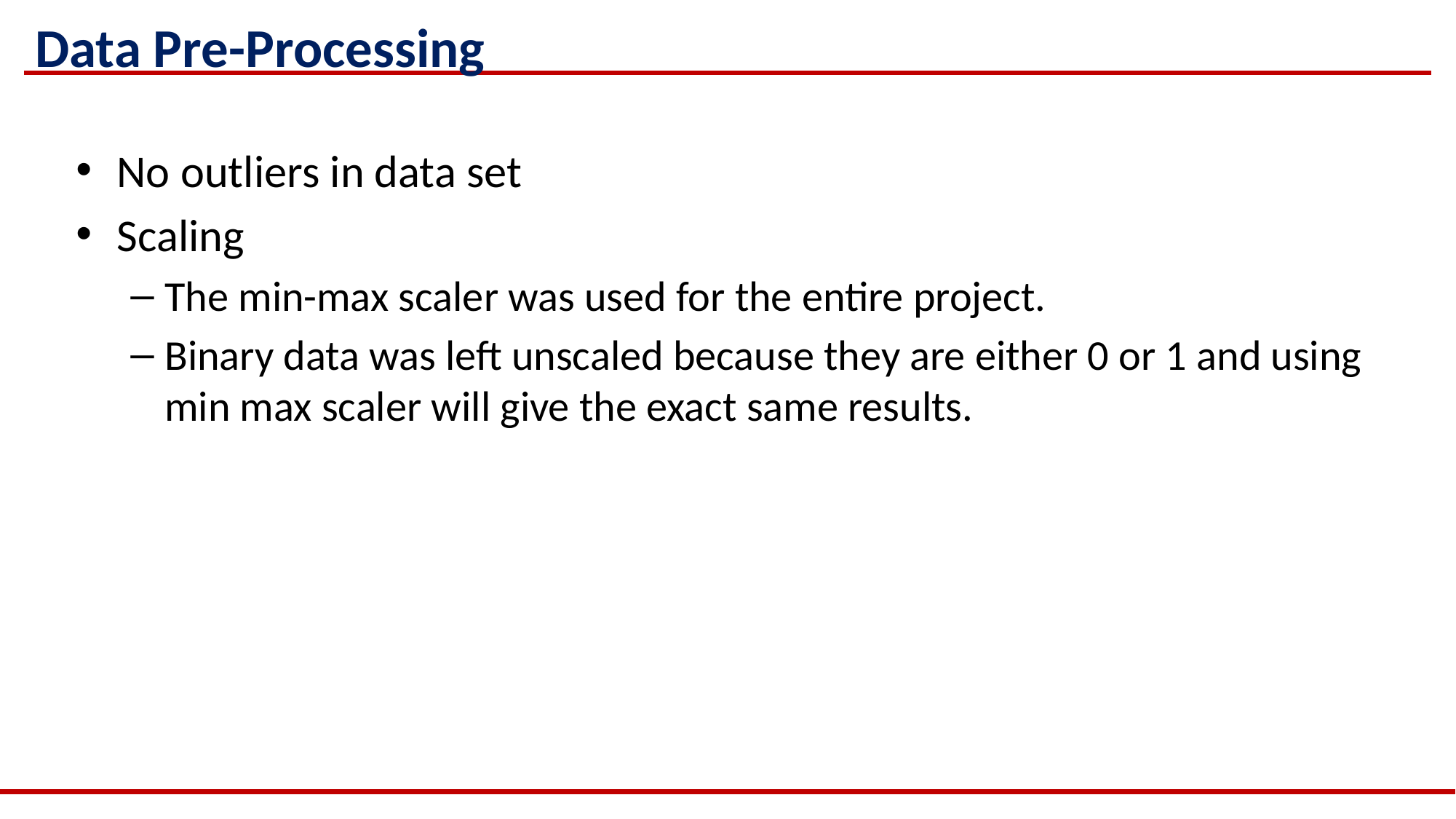

# Data Pre-Processing
No outliers in data set
Scaling
The min-max scaler was used for the entire project.
Binary data was left unscaled because they are either 0 or 1 and using min max scaler will give the exact same results.